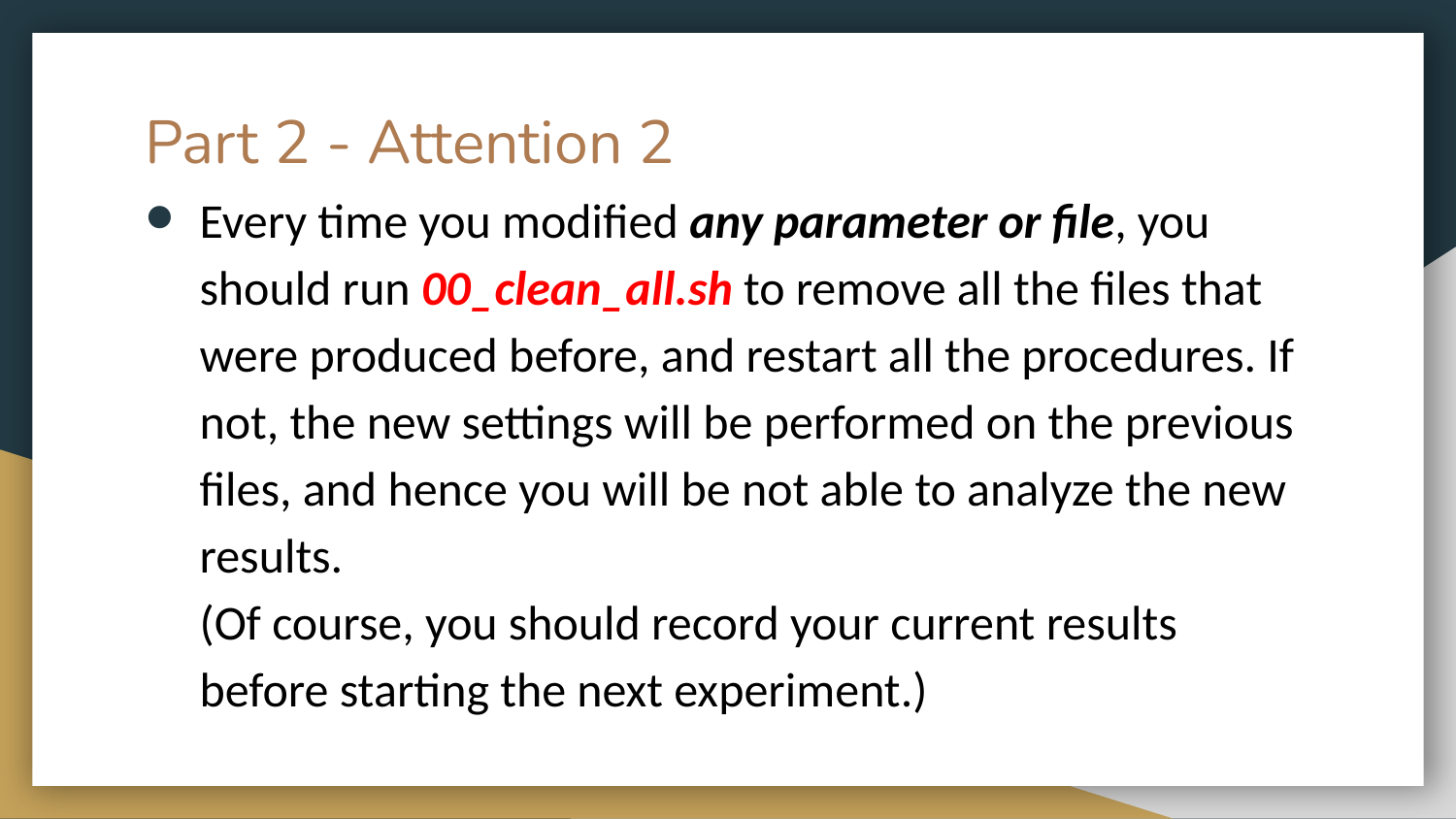

# Part 2 - Attention 2
Every time you modified any parameter or file, you should run 00_clean_all.sh to remove all the files that were produced before, and restart all the procedures. If not, the new settings will be performed on the previous files, and hence you will be not able to analyze the new results.
(Of course, you should record your current results before starting the next experiment.)